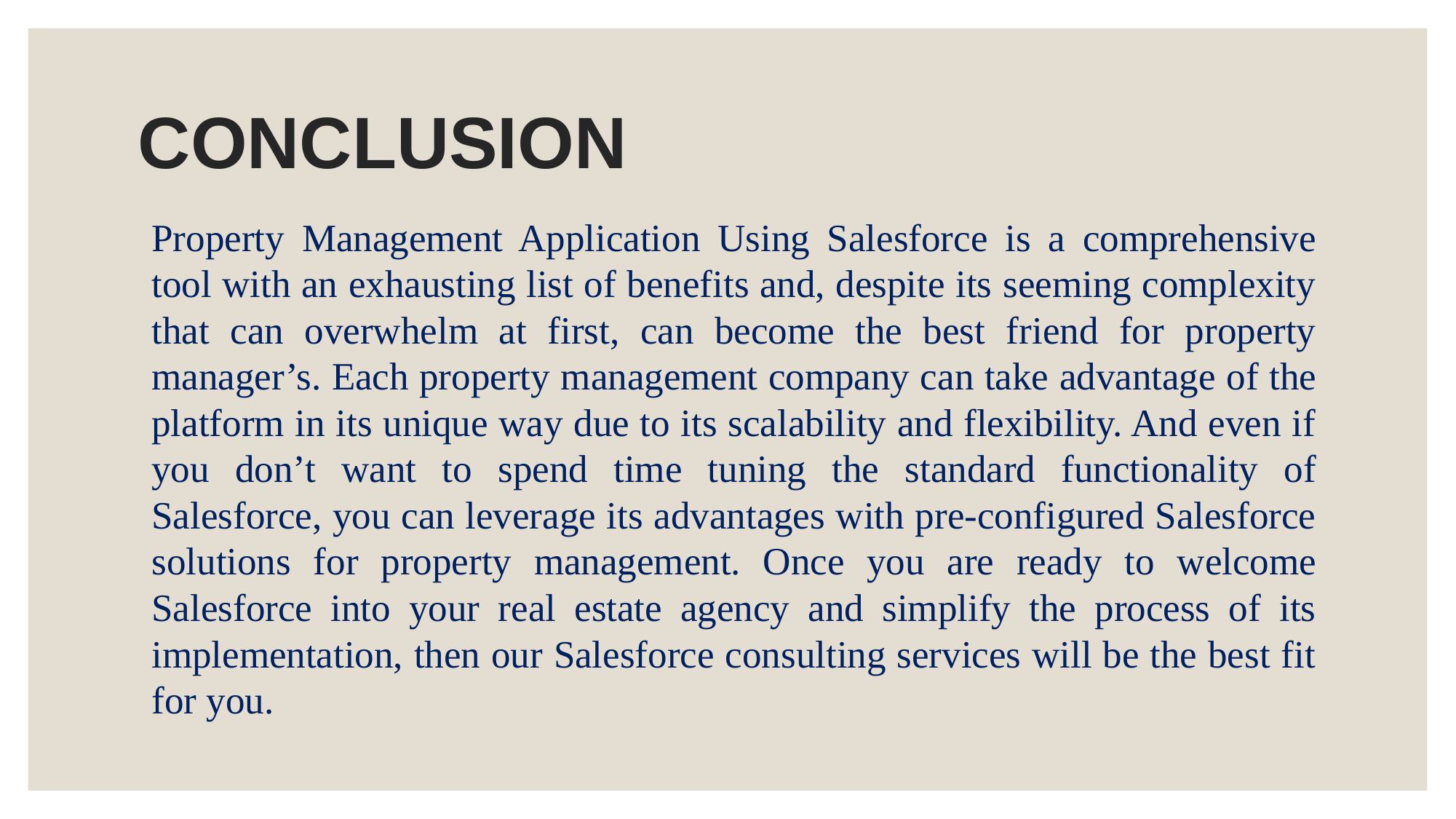

# CONCLUSION
Property Management Application Using Salesforce is a comprehensive tool with an exhausting list of benefits and, despite its seeming complexity that can overwhelm at first, can become the best friend for property manager’s. Each property management company can take advantage of the platform in its unique way due to its scalability and flexibility. And even if you don’t want to spend time tuning the standard functionality of Salesforce, you can leverage its advantages with pre-configured Salesforce solutions for property management. Once you are ready to welcome Salesforce into your real estate agency and simplify the process of its implementation, then our Salesforce consulting services will be the best fit for you.